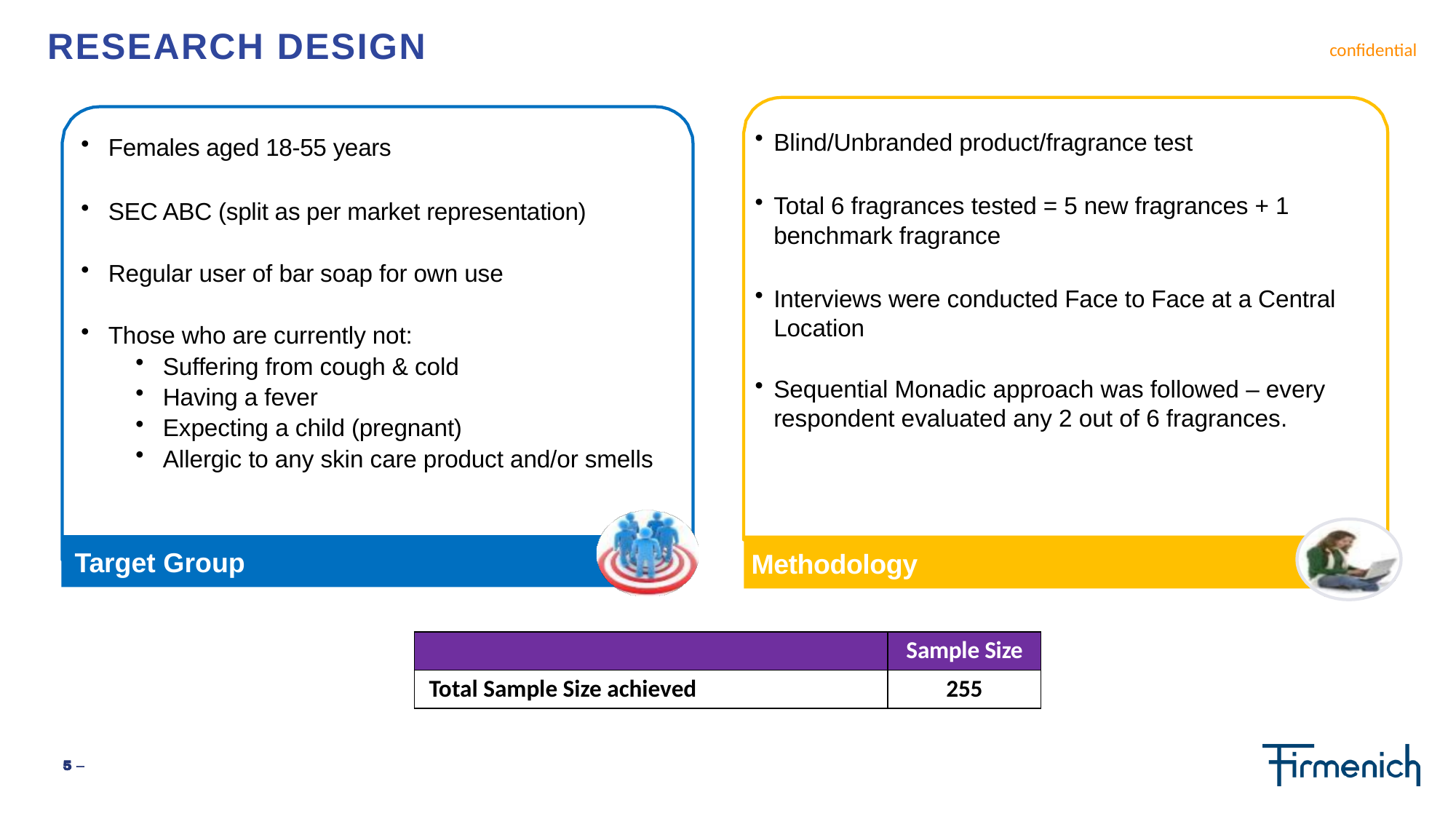

# RESEARCH DESIGN

Blind/Unbranded product/fragrance test

Total 6 fragrances tested = 5 new fragrances + 1 benchmark fragrance

Interviews were conducted Face to Face at a Central Location

Sequential Monadic approach was followed – every respondent evaluated any 2 out of 6 fragrances.
Females aged 18-55 years

SEC ABC (split as per market representation)

Regular user of bar soap for own use

Those who are currently not:
Suffering from cough & cold
Having a fever
Expecting a child (pregnant)
Allergic to any skin care product and/or smells

Methodology
Target Group
|  | Sample Size |
| --- | --- |
| Total Sample Size achieved | 255 |